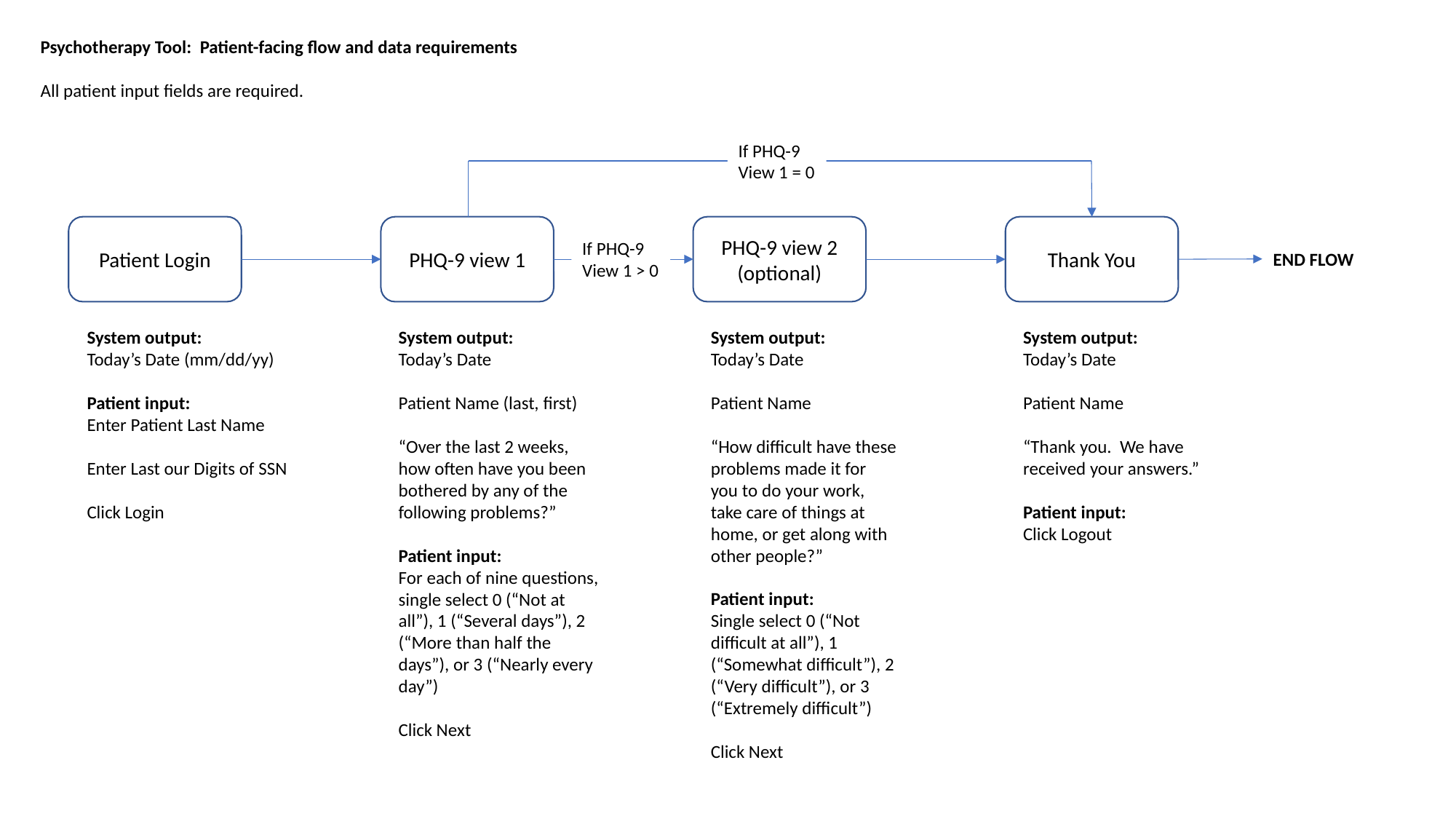

Psychotherapy Tool:  Patient-facing flow and data requirements

All patient input fields are required.

If PHQ-9 View 1 = 0
Patient Login
PHQ-9 view 1
PHQ-9 view 2
(optional)
Thank You
If PHQ-9 View 1 > 0
END FLOW
System output:
Today’s Date (mm/dd/yy)

Patient input:
Enter Patient Last Name

Enter Last our Digits of SSN

Click Login
System output:
Today’s Date

Patient Name (last, first)

“Over the last 2 weeks, how often have you been bothered by any of the following problems?”

Patient input:
For each of nine questions, single select 0 (“Not at all”), 1 (“Several days”), 2 (“More than half the days”), or 3 (“Nearly every day”)

Click Next
System output:
Today’s Date

Patient Name

“How difficult have these problems made it for you to do your work, take care of things at home, or get along with other people?”

Patient input:
Single select 0 (“Not difficult at all”), 1 (“Somewhat difficult”), 2 (“Very difficult”), or 3 (“Extremely difficult”)

Click Next
System output:
Today’s Date

Patient Name

“Thank you.  We have received your answers.”

Patient input:
Click Logout